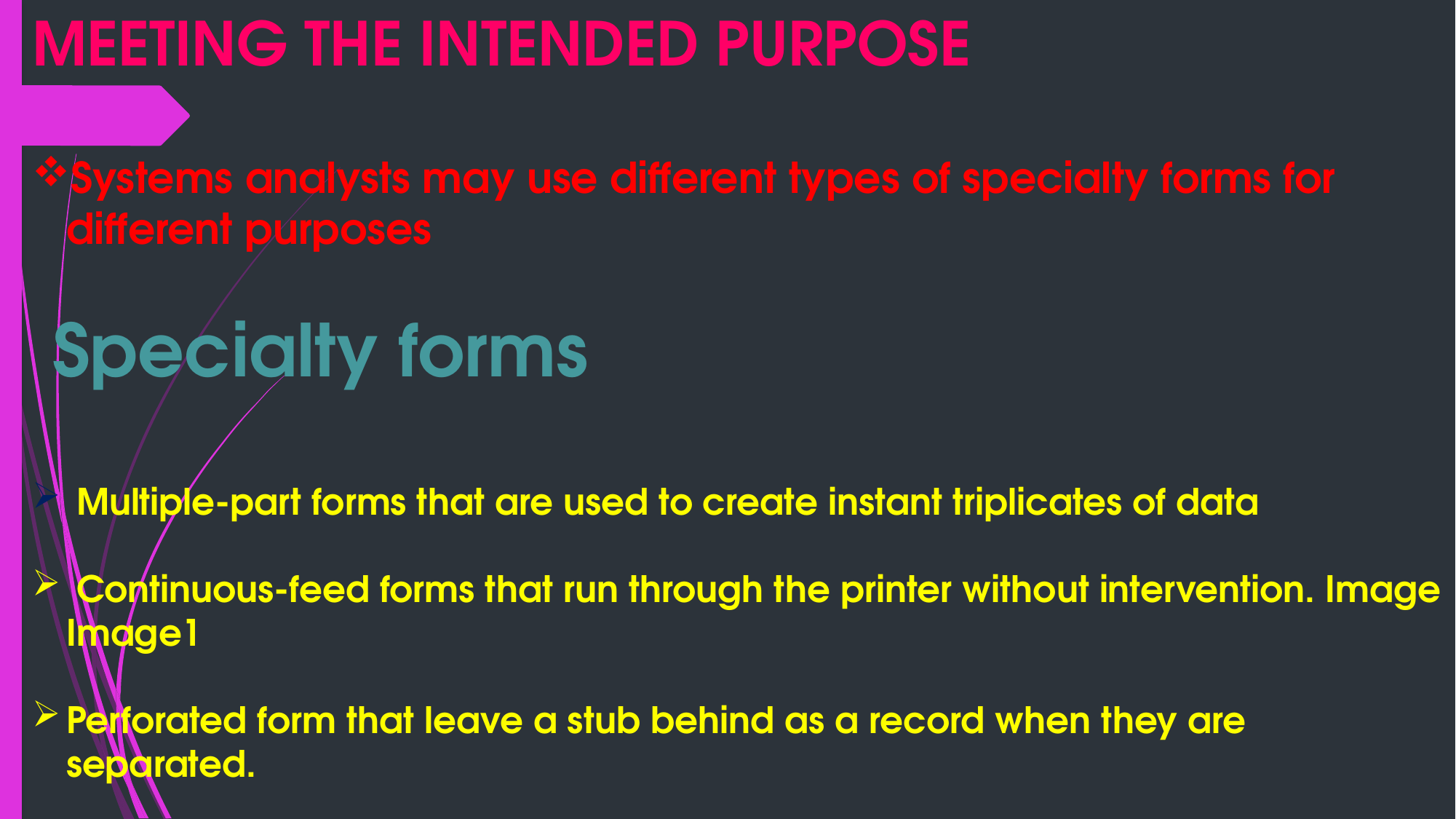

MEETING THE INTENDED PURPOSE

Systems analysts may use different types of specialty forms for different purposes

 Specialty forms

 Multiple-part forms that are used to create instant triplicates of data

 Continuous-feed forms that run through the printer without intervention. Image Image1

Perforated form that leave a stub behind as a record when they are separated.